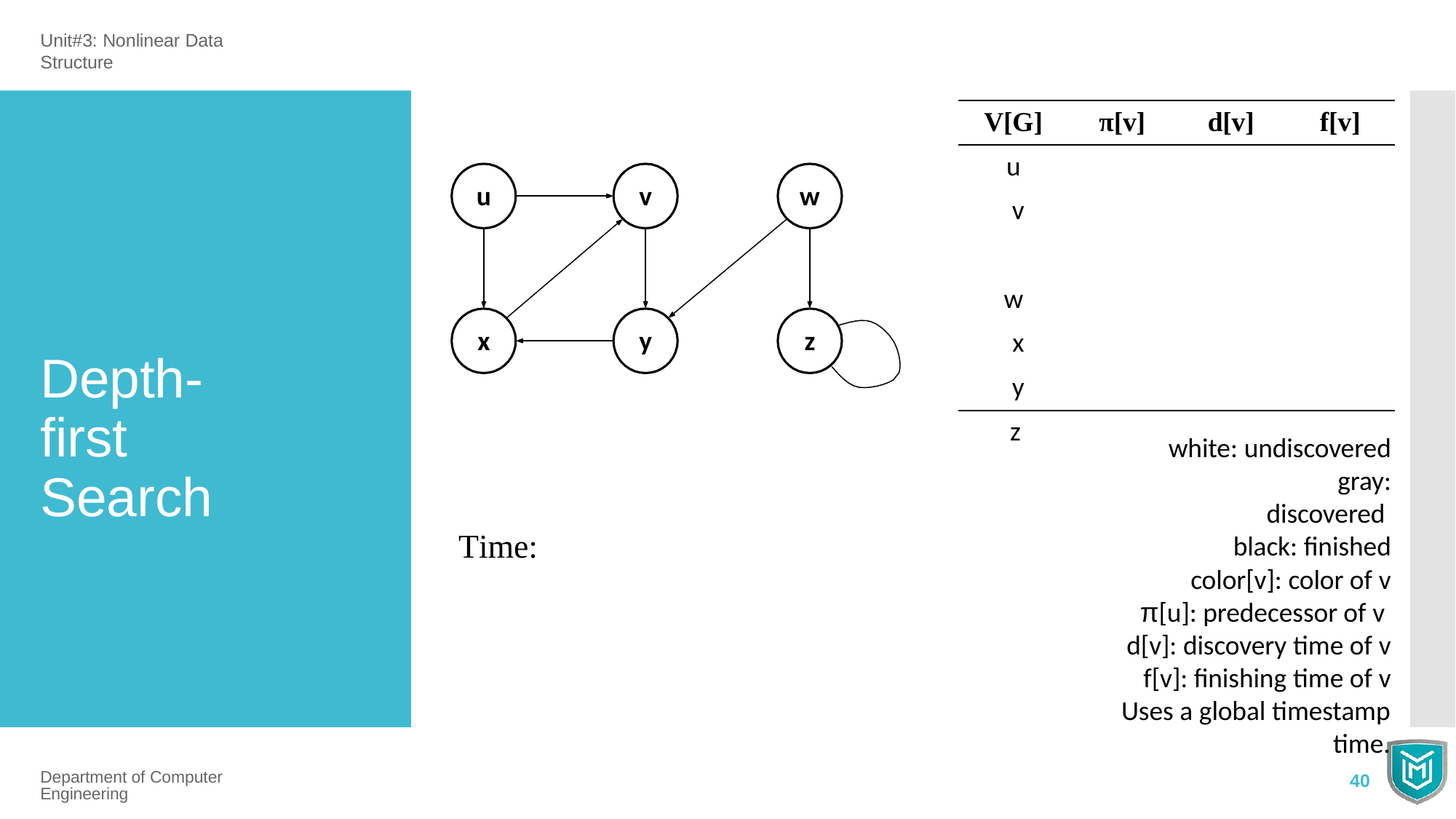

Unit#3: Nonlinear Data Structure

V[G]
π[v]
d[v]
f[v]
u  v  w  x  y  z

u
v
w

x
y
z
Depth-ﬁrst  Search
white: undiscovered  gray: discovered  black: finished
Time:
color[v]: color of v  π[u]: predecessor of v  d[v]: discovery time of v  f[v]: finishing time of v
Uses a global timestamp time.
Department of Computer Engineering
40